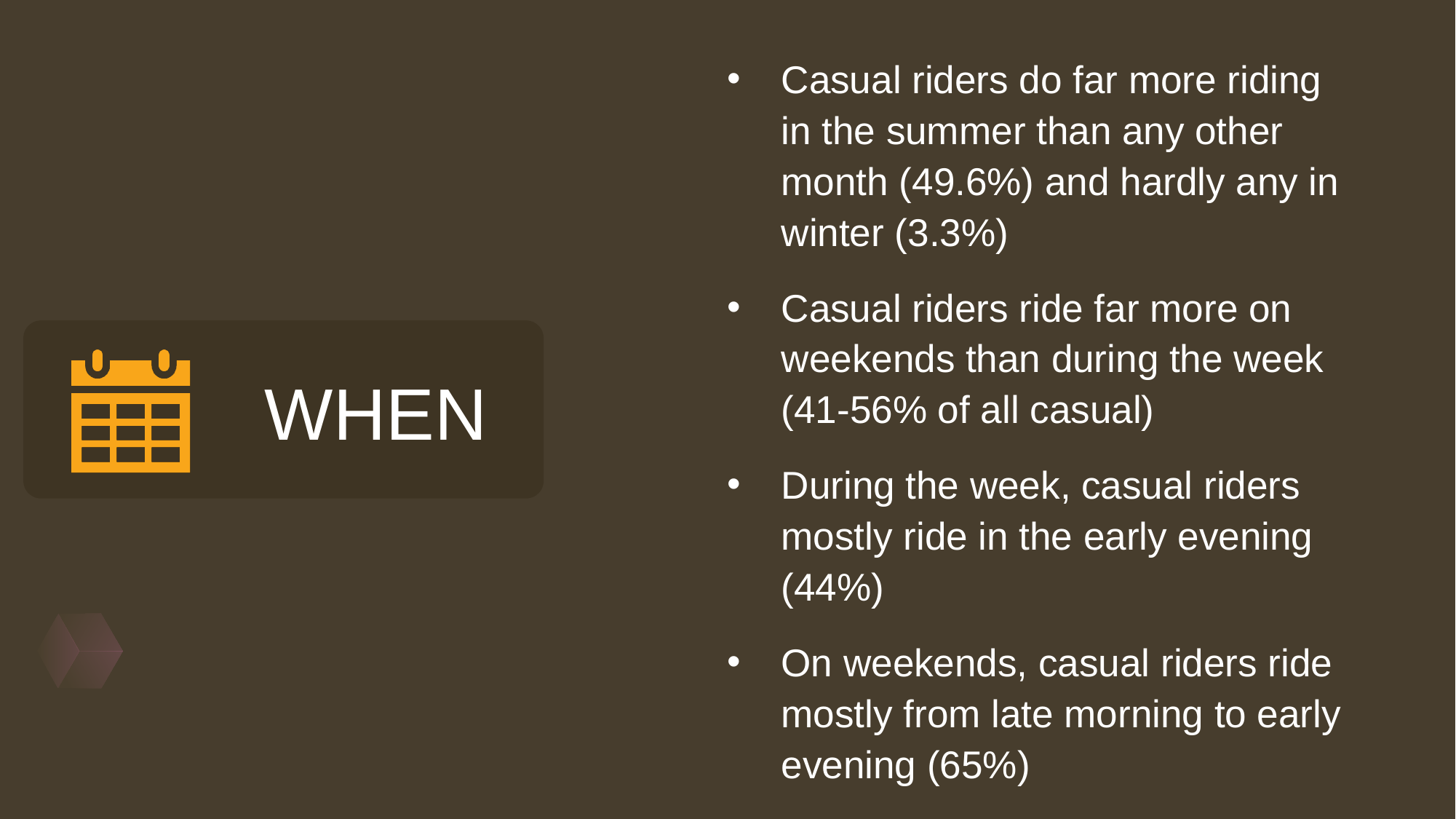

Casual riders do far more riding in the summer than any other month (49.6%) and hardly any in winter (3.3%)
Casual riders ride far more on weekends than during the week (41-56% of all casual)
During the week, casual riders mostly ride in the early evening (44%)
On weekends, casual riders ride mostly from late morning to early evening (65%)

WHEN